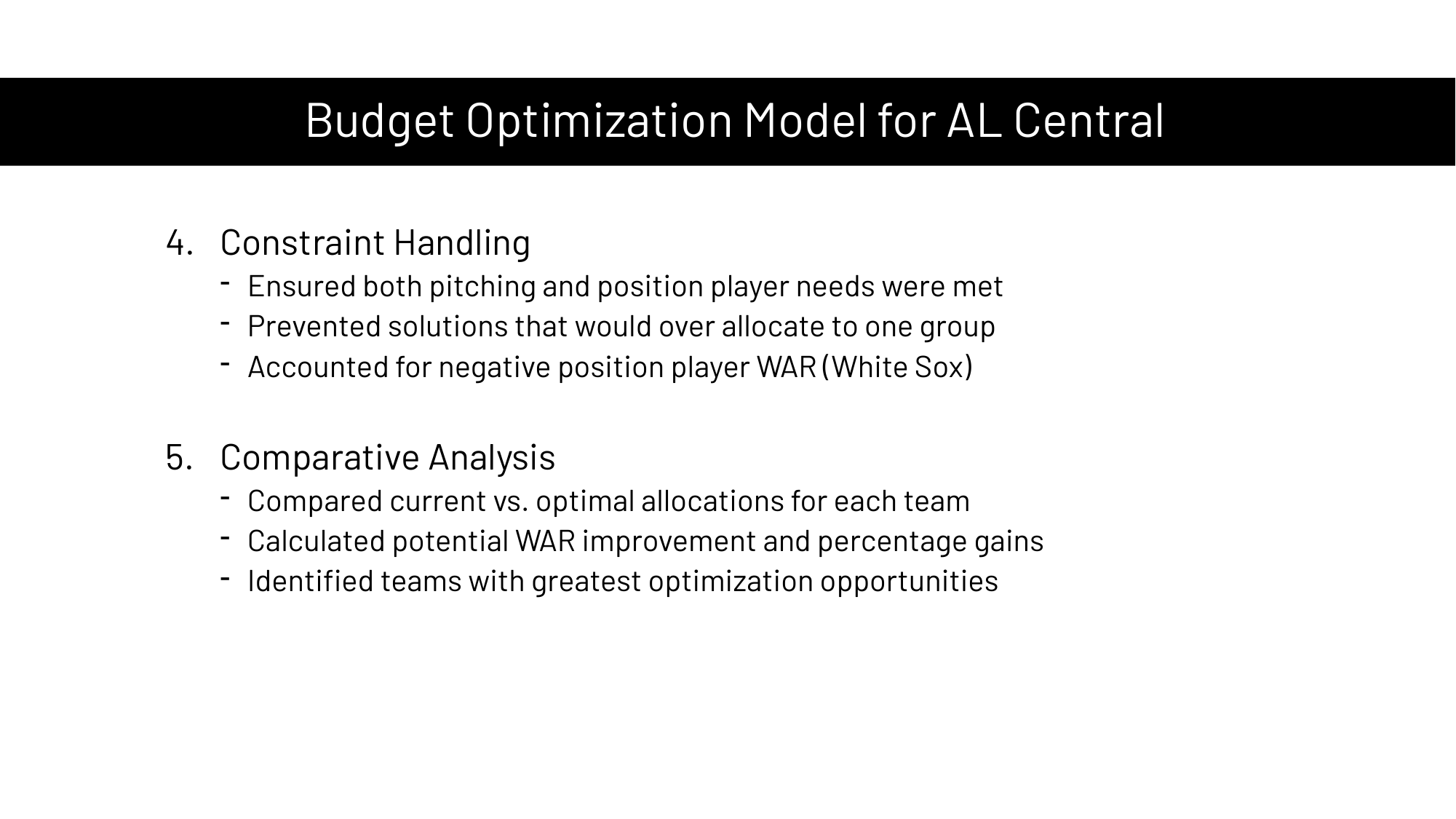

# Budget Optimization Model for AL Central

Constraint Handling
Ensured both pitching and position player needs were met
Prevented solutions that would over allocate to one group
Accounted for negative position player WAR (White Sox)

Comparative Analysis
Compared current vs. optimal allocations for each team
Calculated potential WAR improvement and percentage gains
Identified teams with greatest optimization opportunities